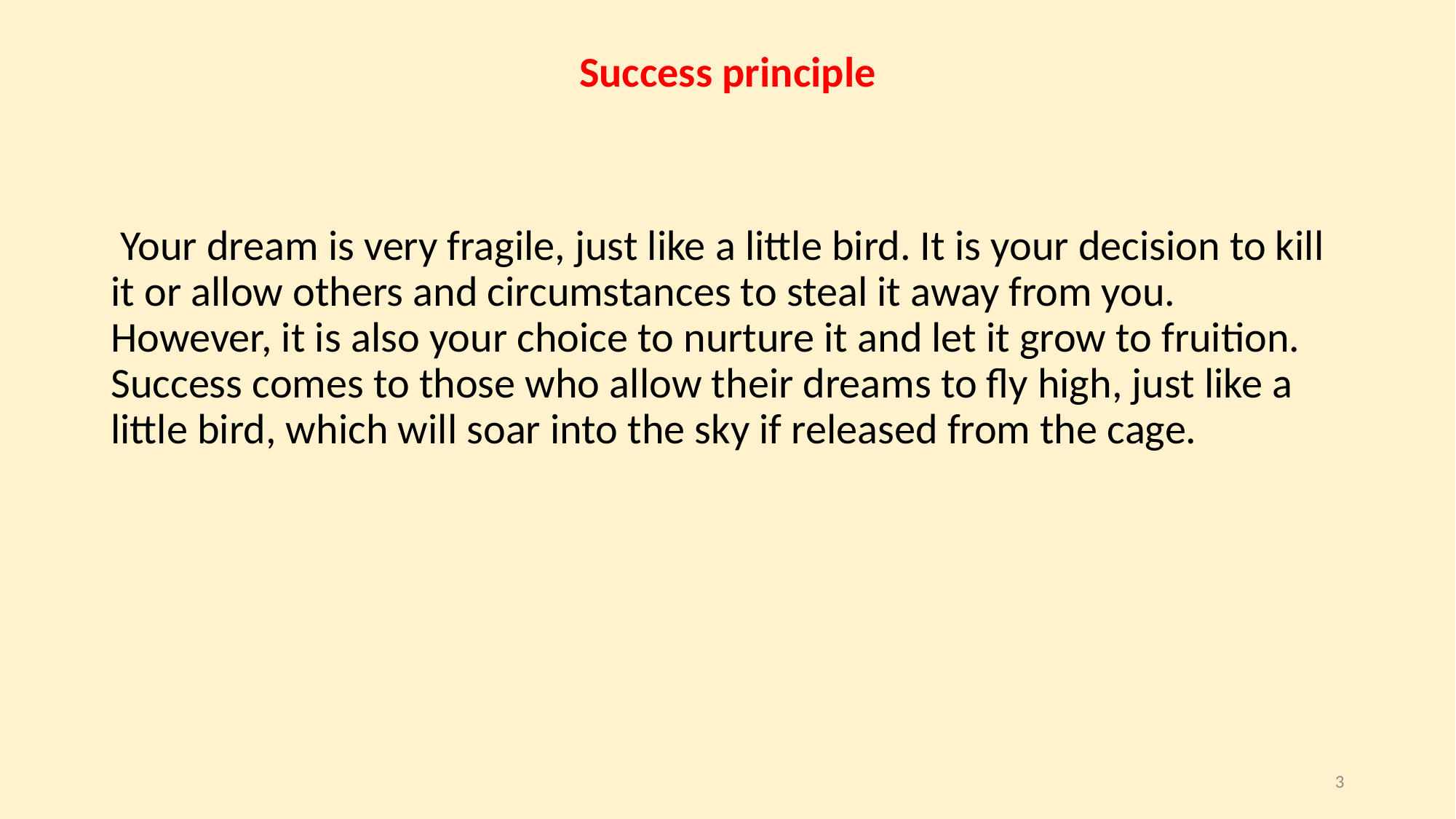

# Success principle
 Your dream is very fragile, just like a little bird. It is your decision to kill it or allow others and circumstances to steal it away from you. However, it is also your choice to nurture it and let it grow to fruition.
Success comes to those who allow their dreams to fly high, just like a little bird, which will soar into the sky if released from the cage.
3